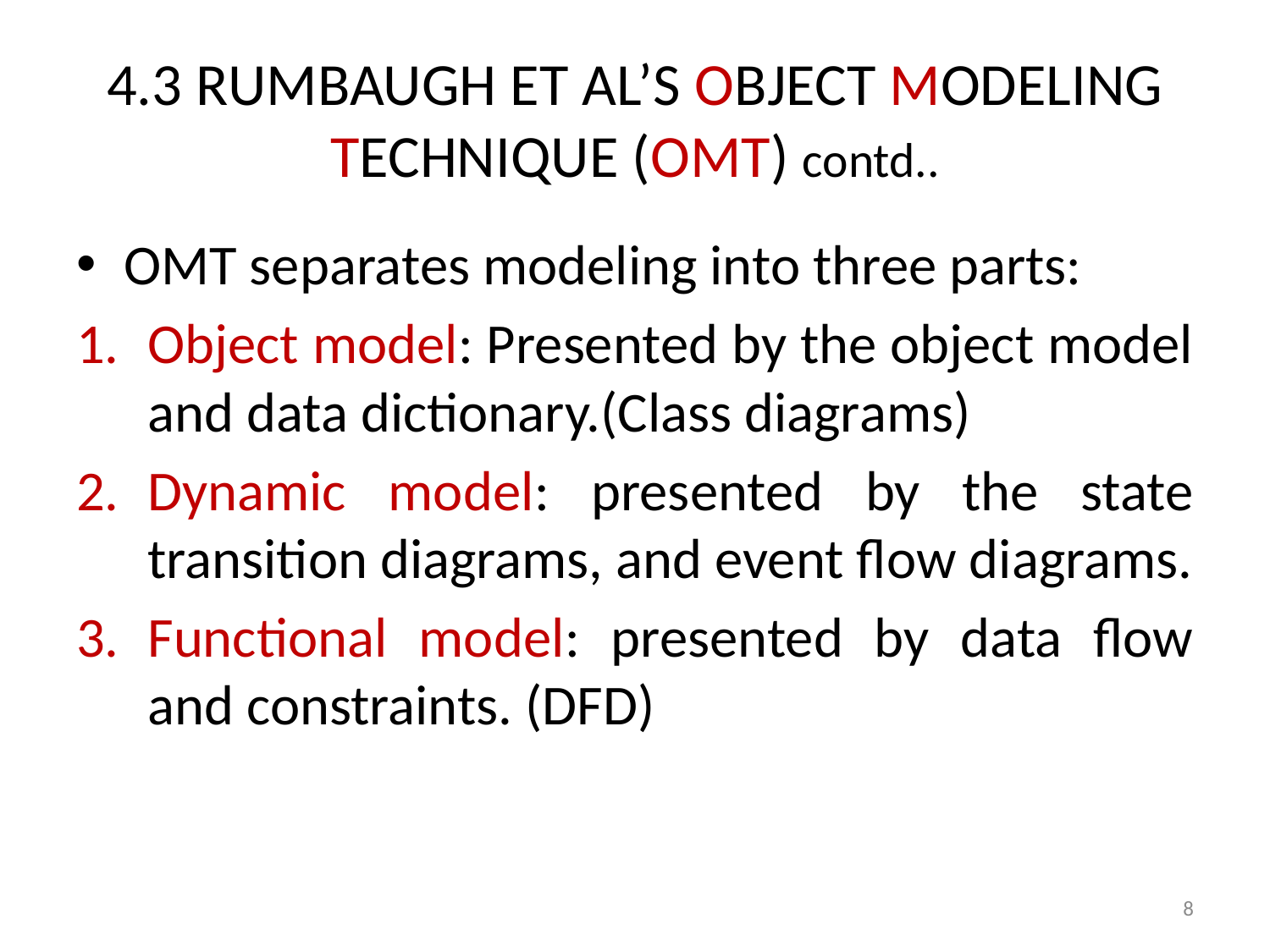

# 4.3 RUMBAUGH ET AL’S OBJECT MODELING TECHNIQUE (OMT) contd..
OMT separates modeling into three parts:
Object model: Presented by the object model and data dictionary.(Class diagrams)
Dynamic model: presented by the state transition diagrams, and event flow diagrams.
Functional model: presented by data flow and constraints. (DFD)
8